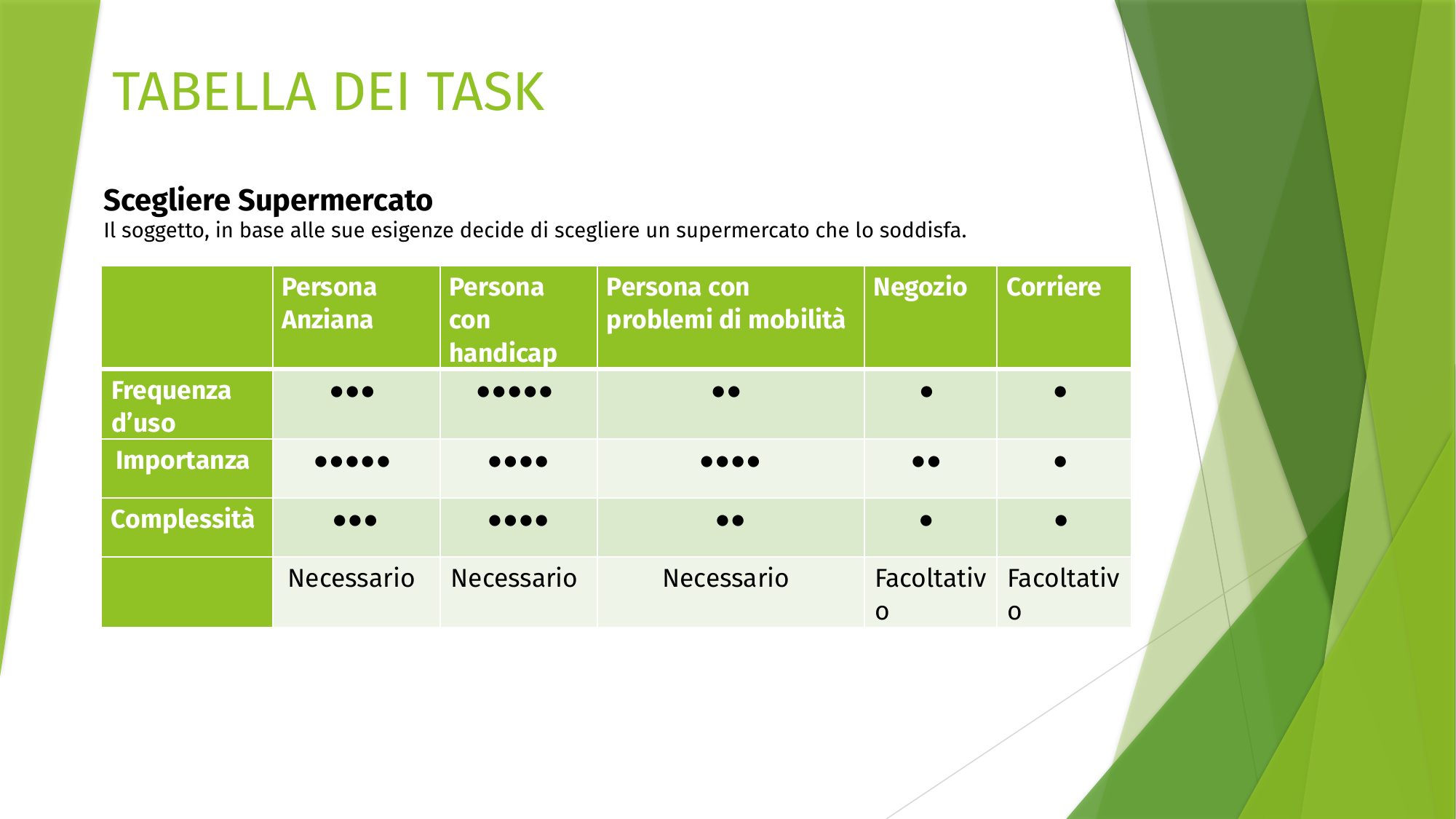

# TABELLA DEI TASK
Scegliere Supermercato
Il soggetto, in base alle sue esigenze decide di scegliere un supermercato che lo soddisfa.

|  | Persona Anziana | Persona con handicap | Persona con problemi di mobilità | Negozio | Corriere |
| --- | --- | --- | --- | --- | --- |
| Frequenza d’uso | ●●● | ●●●●● | ●● | ● | ● |
| Importanza | ●●●●● | ●●●● | ●●●● | ●● | ● |
| Complessità | ●●● | ●●●● | ●● | ● | ● |
|  | Necessario | Necessario | Necessario | Facoltativo | Facoltativo |